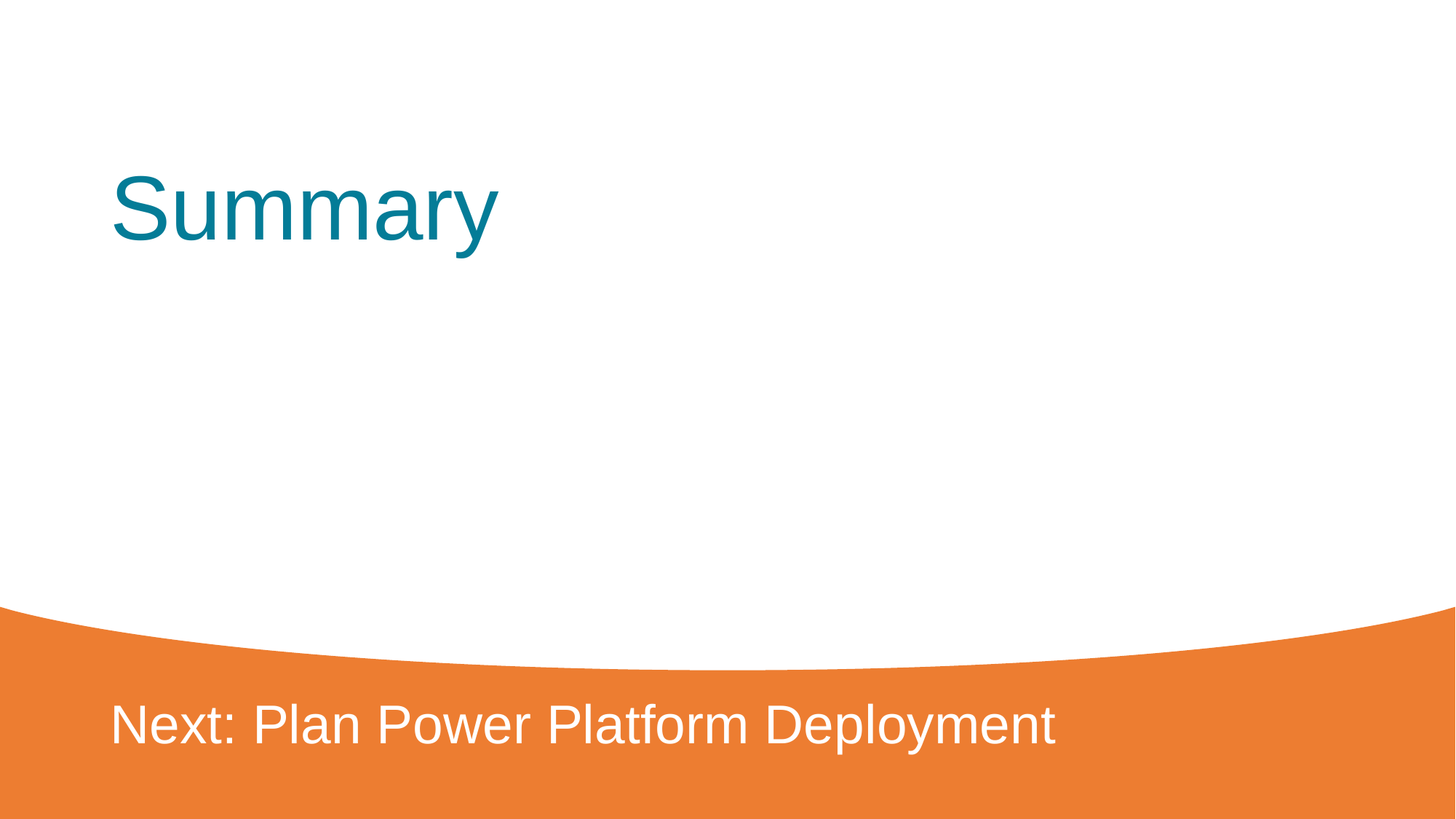

# Summary
Next: Plan Power Platform Deployment
8